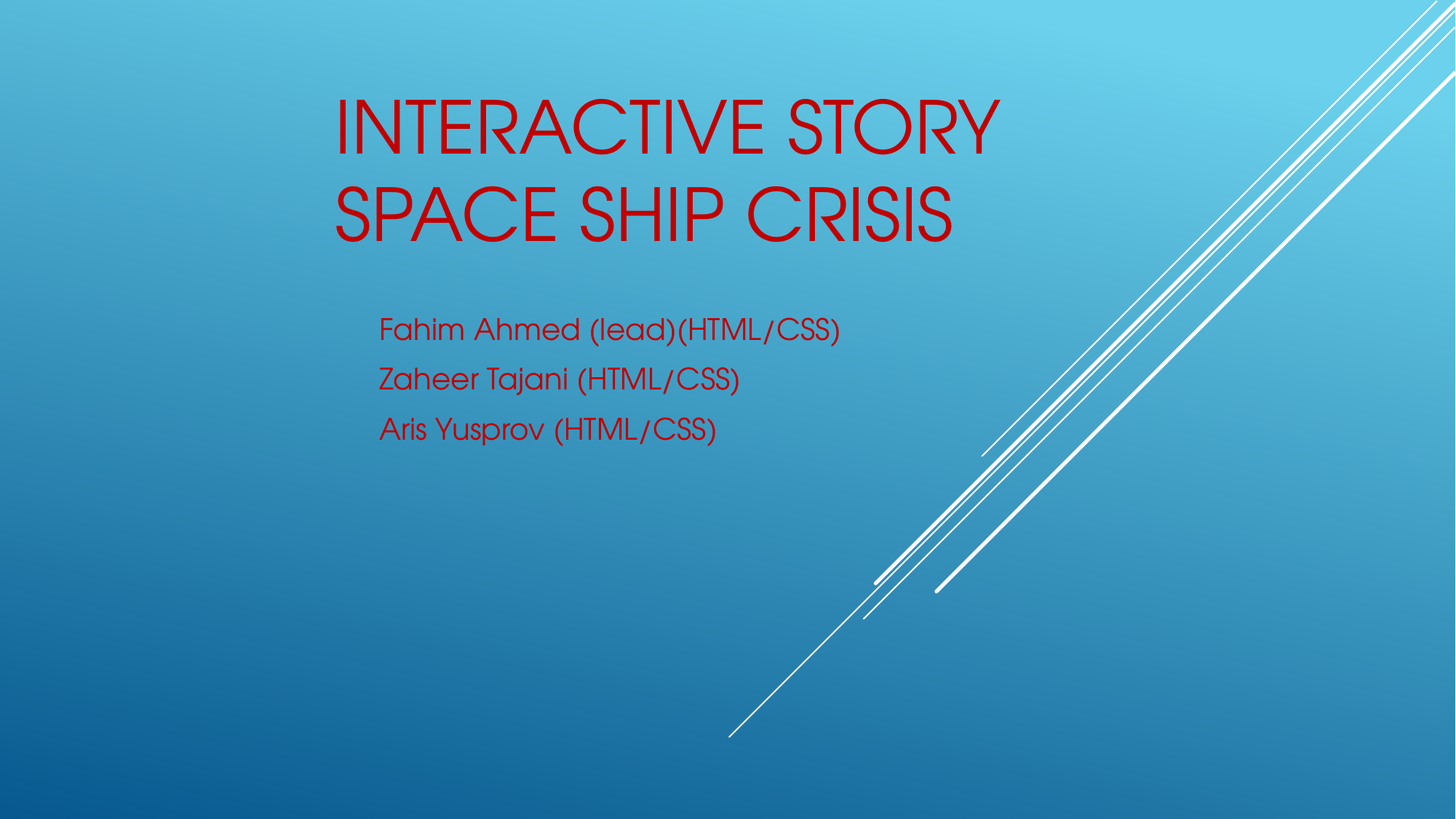

# Interactive Story Space Ship Crisis
Fahim Ahmed (lead)(HTML/CSS)
Zaheer Tajani (HTML/CSS)
Aris Yusprov (HTML/CSS)